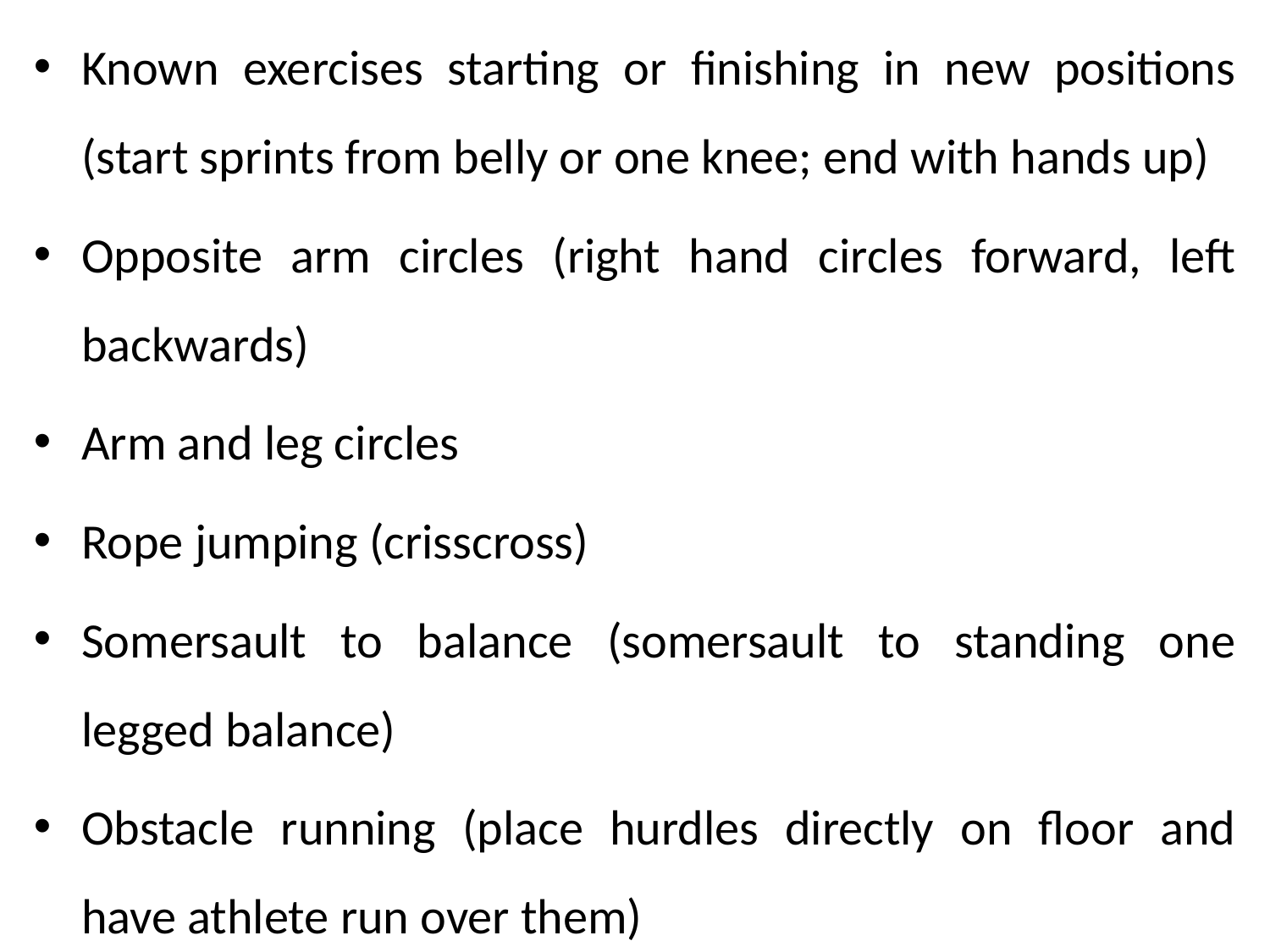

Known exercises starting or finishing in new positions (start sprints from belly or one knee; end with hands up)
Opposite arm circles (right hand circles forward, left backwards)
Arm and leg circles
Rope jumping (crisscross)
Somersault to balance (somersault to standing one legged balance)
Obstacle running (place hurdles directly on floor and have athlete run over them)